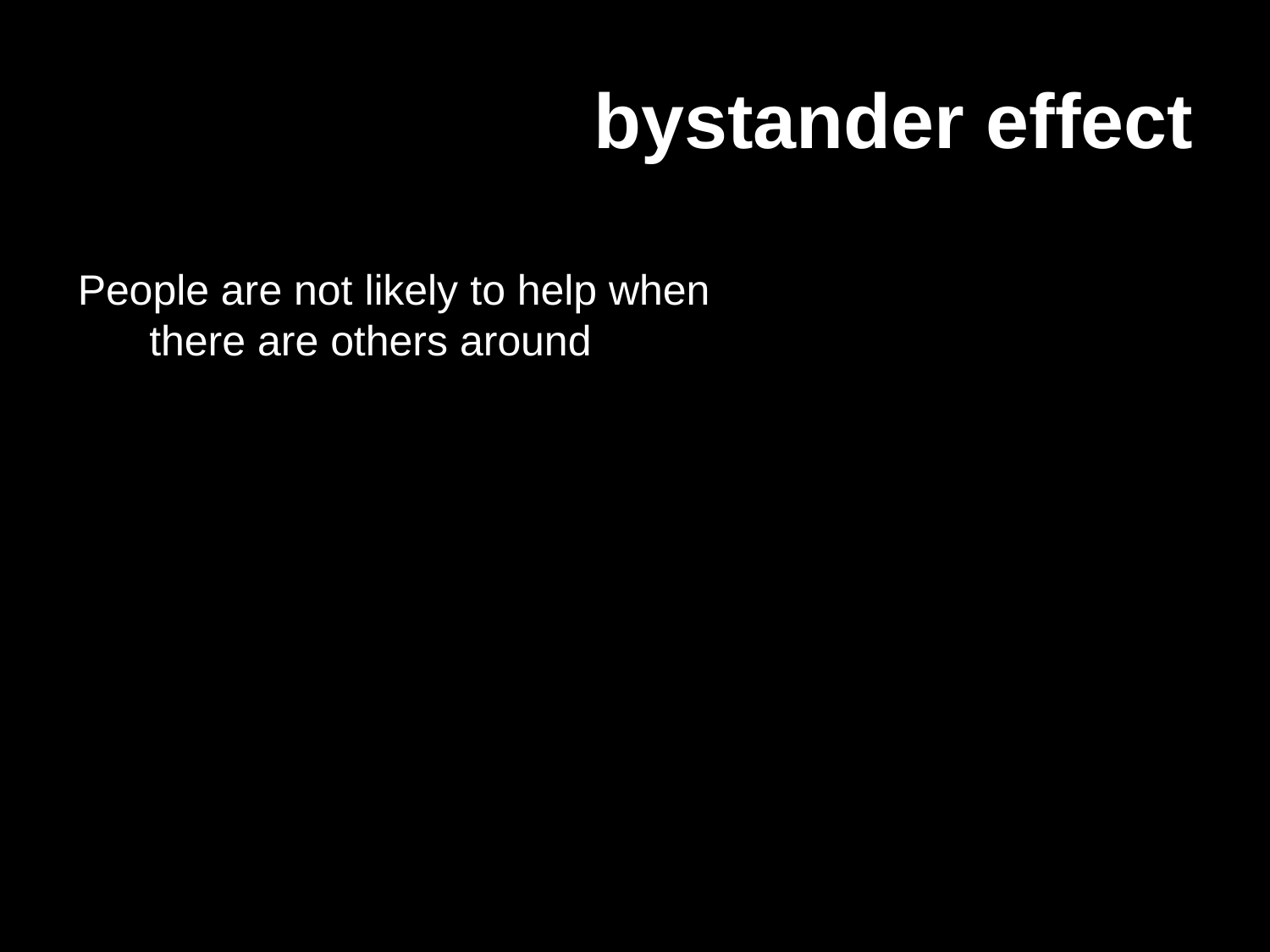

# bystander effect
People are not likely to help when there are others around